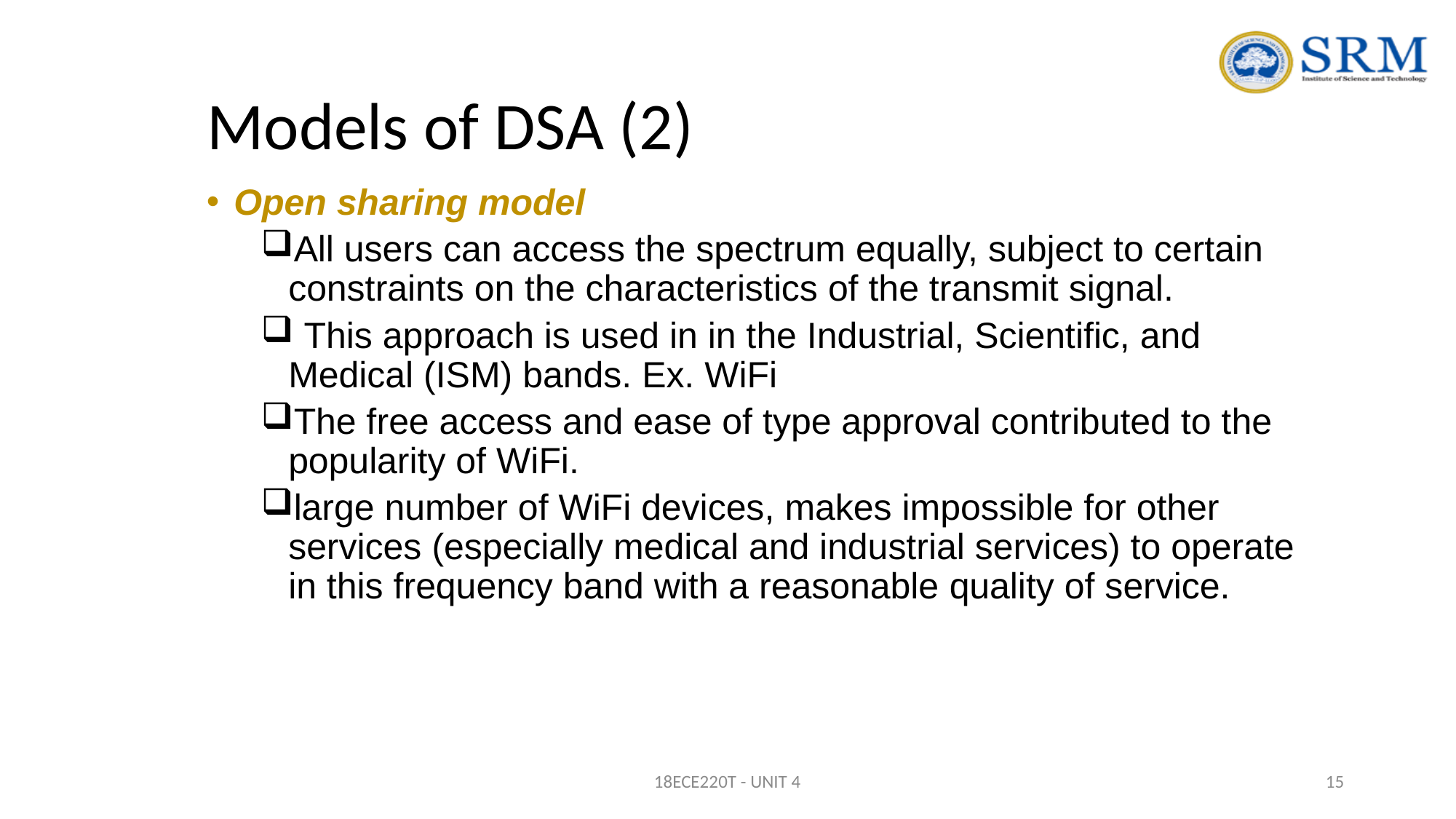

# Models of DSA (2)
Open sharing model
All users can access the spectrum equally, subject to certain constraints on the characteristics of the transmit signal.
 This approach is used in in the Industrial, Scientific, and Medical (ISM) bands. Ex. WiFi
The free access and ease of type approval contributed to the popularity of WiFi.
large number of WiFi devices, makes impossible for other services (especially medical and industrial services) to operate in this frequency band with a reasonable quality of service.

18ECE220T - UNIT 4
15